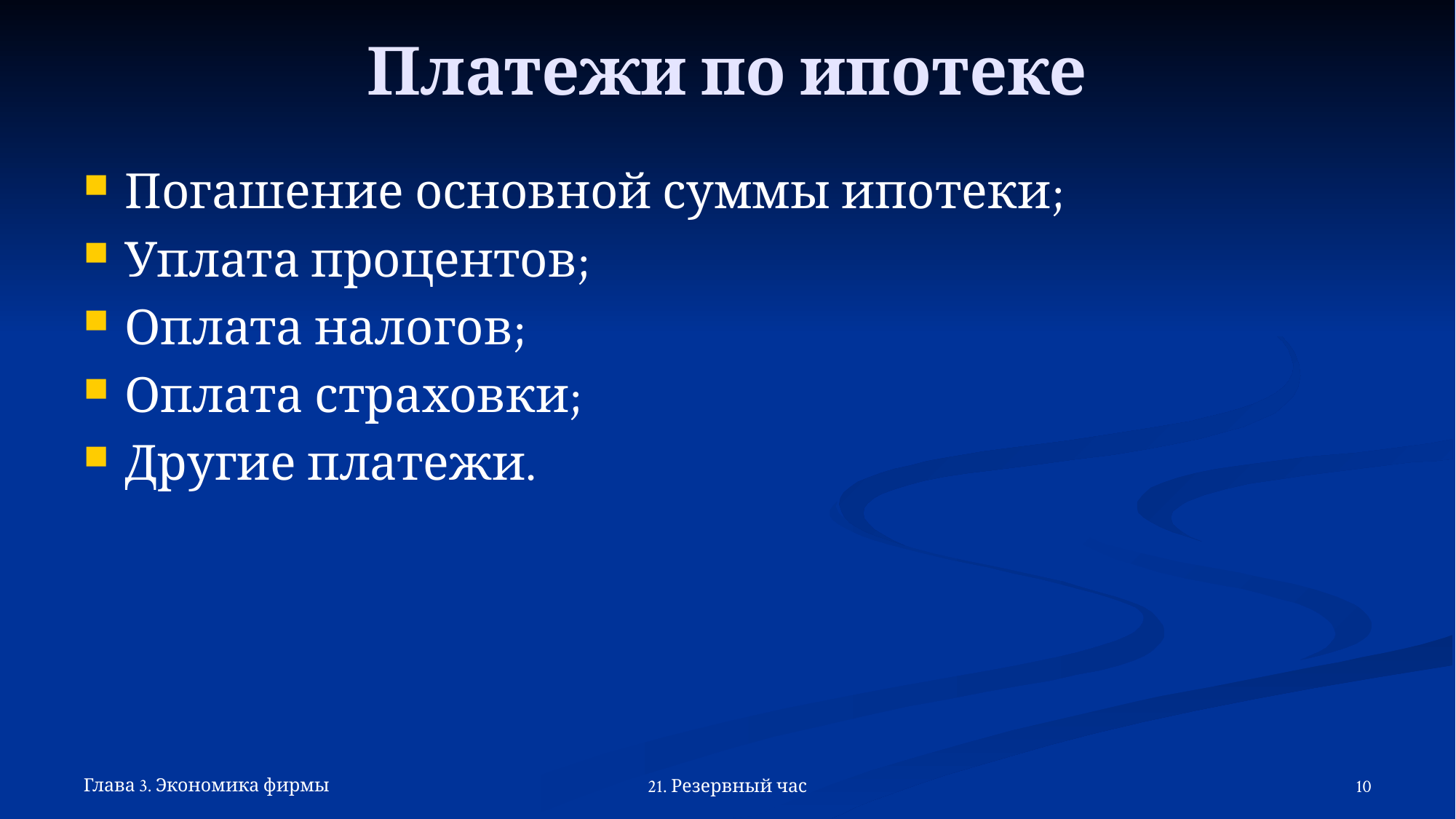

# Платежи по ипотеке
Погашение основной суммы ипотеки;
Уплата процентов;
Оплата налогов;
Оплата страховки;
Другие платежи.
Глава 3. Экономика фирмы
21. Резервный час
10